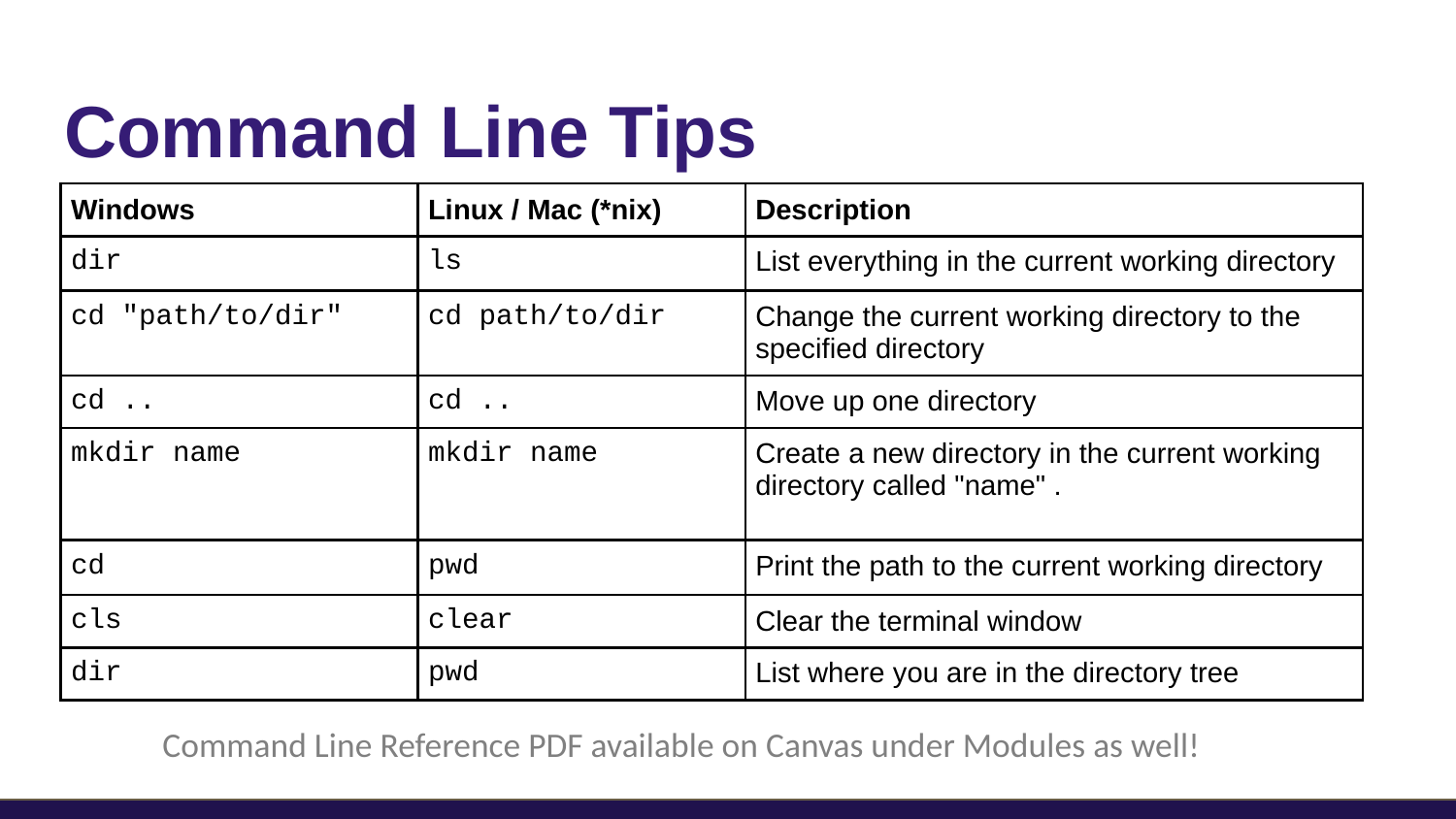

# Command Line Tips
| Windows | Linux / Mac (\*nix) | Description |
| --- | --- | --- |
| dir | ls | List everything in the current working directory |
| cd "path/to/dir" | cd path/to/dir | Change the current working directory to the specified directory |
| cd .. | cd .. | Move up one directory |
| mkdir name | mkdir name | Create a new directory in the current working directory called "name" . |
| cd | pwd | Print the path to the current working directory |
| cls | clear | Clear the terminal window |
| dir | pwd | List where you are in the directory tree |
Command Line Reference PDF available on Canvas under Modules as well!